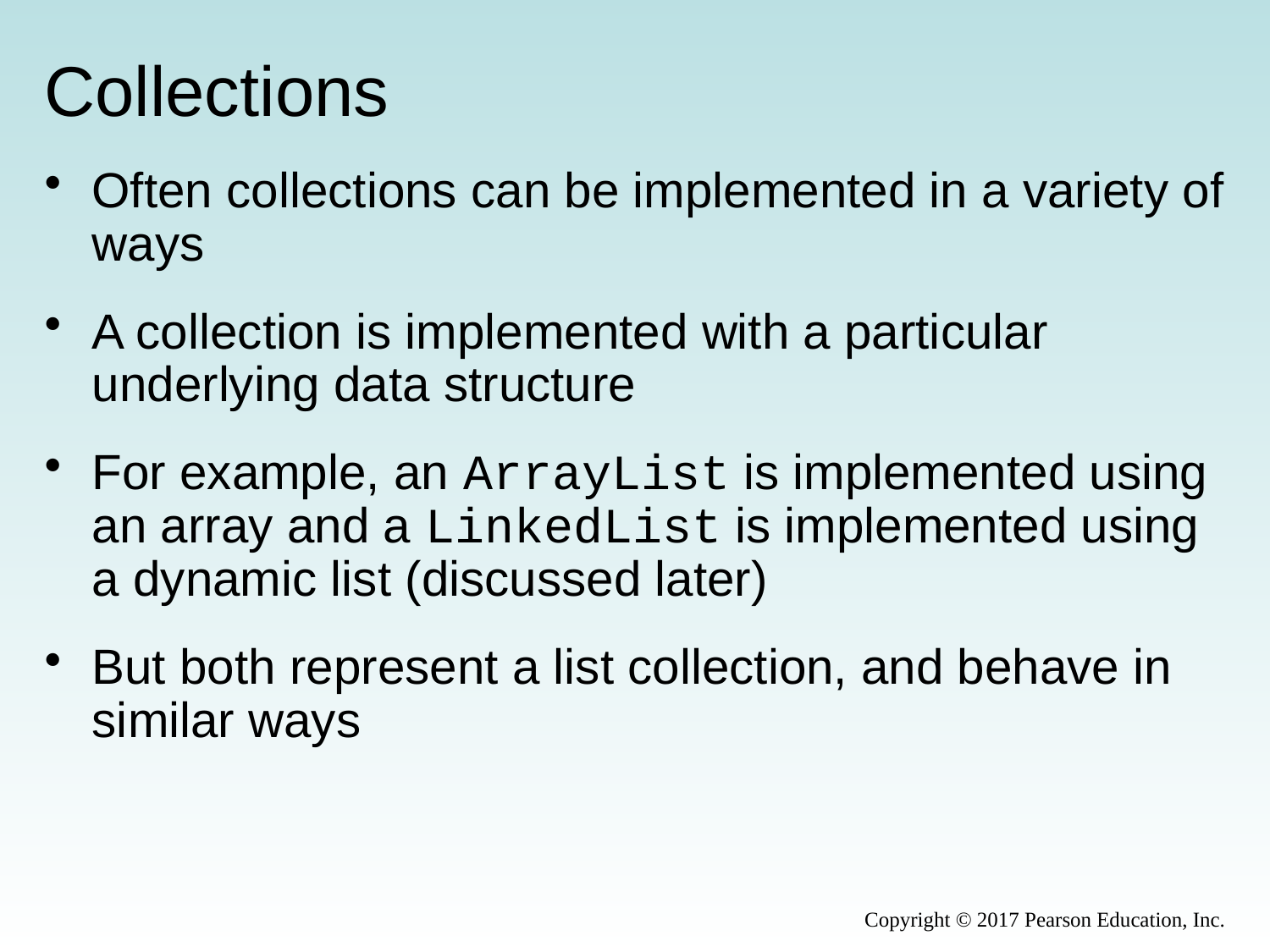

# Collections
Often collections can be implemented in a variety of ways
A collection is implemented with a particular underlying data structure
For example, an ArrayList is implemented using an array and a LinkedList is implemented using a dynamic list (discussed later)
But both represent a list collection, and behave in similar ways
Copyright © 2017 Pearson Education, Inc.